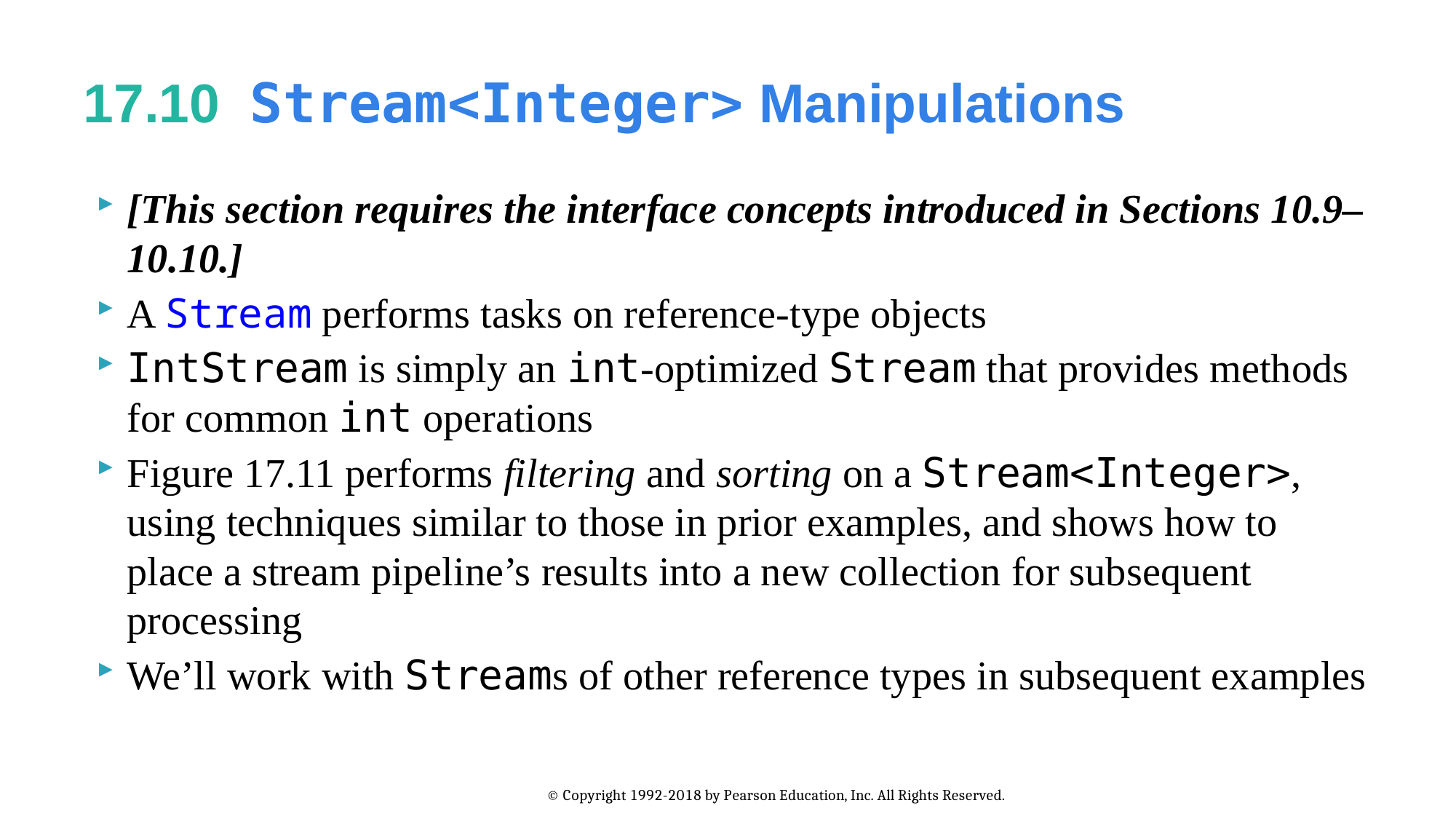

# 17.10  Stream<Integer> Manipulations
[This section requires the interface concepts introduced in Sections 10.9–10.10.]
A Stream performs tasks on reference-type objects
IntStream is simply an int-optimized Stream that provides methods for common int operations
Figure 17.11 performs filtering and sorting on a Stream<Integer>, using techniques similar to those in prior examples, and shows how to place a stream pipeline’s results into a new collection for subsequent processing
We’ll work with Streams of other reference types in subsequent examples

© Copyright 1992-2018 by Pearson Education, Inc. All Rights Reserved.